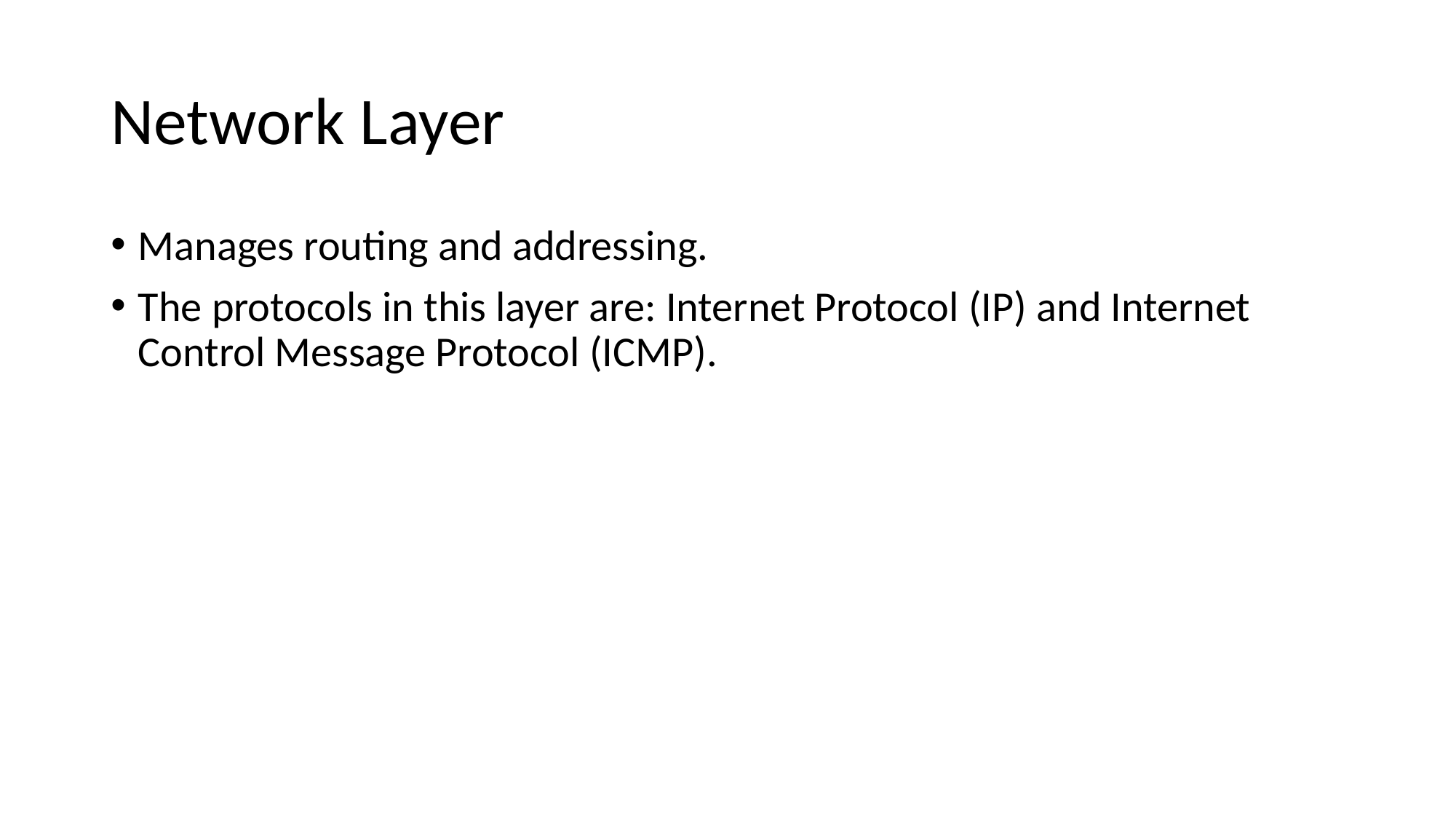

# Network Layer
Manages routing and addressing.
The protocols in this layer are: Internet Protocol (IP) and Internet Control Message Protocol (ICMP).